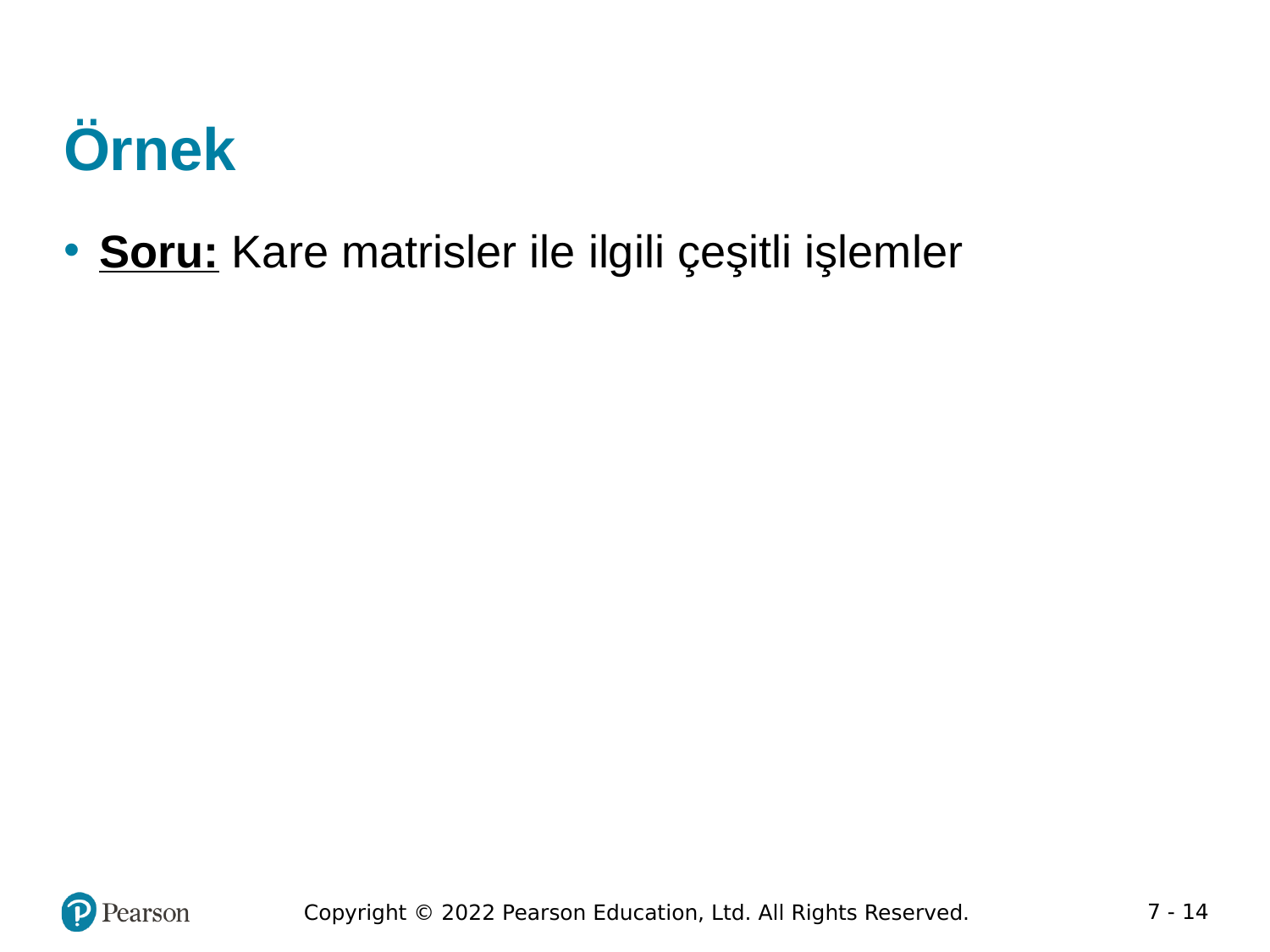

# Örnek
Soru: Kare matrisler ile ilgili çeşitli işlemler